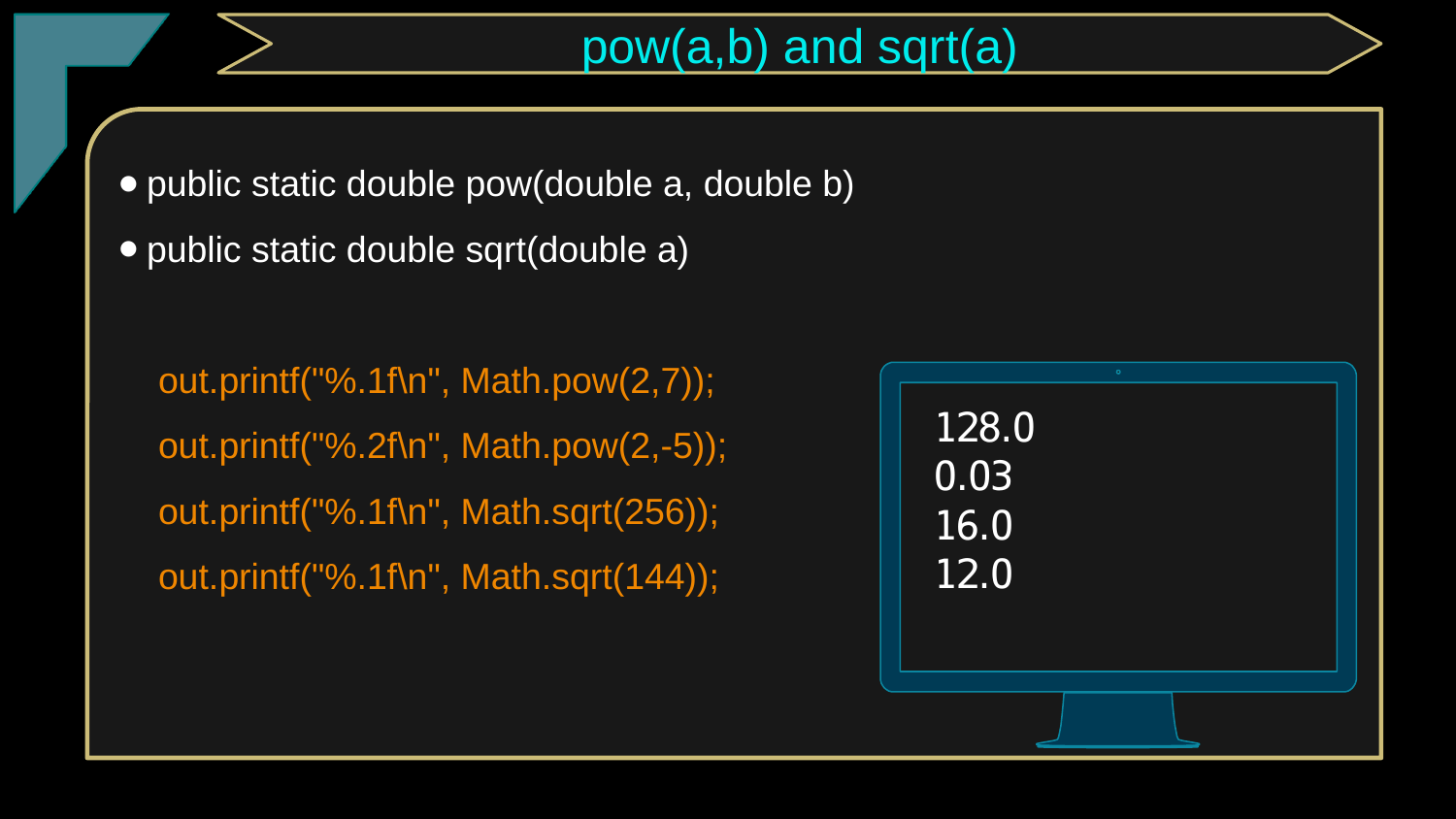

TClark
pow(a,b) and sqrt(a)
public static double pow(double a, double b)
public static double sqrt(double a)

    out.printf("%.1f\n", Math.pow(2,7));
    out.printf("%.2f\n", Math.pow(2,-5));
    out.printf("%.1f\n", Math.sqrt(256));
    out.printf("%.1f\n", Math.sqrt(144));

128.0
0.03
16.0
12.0